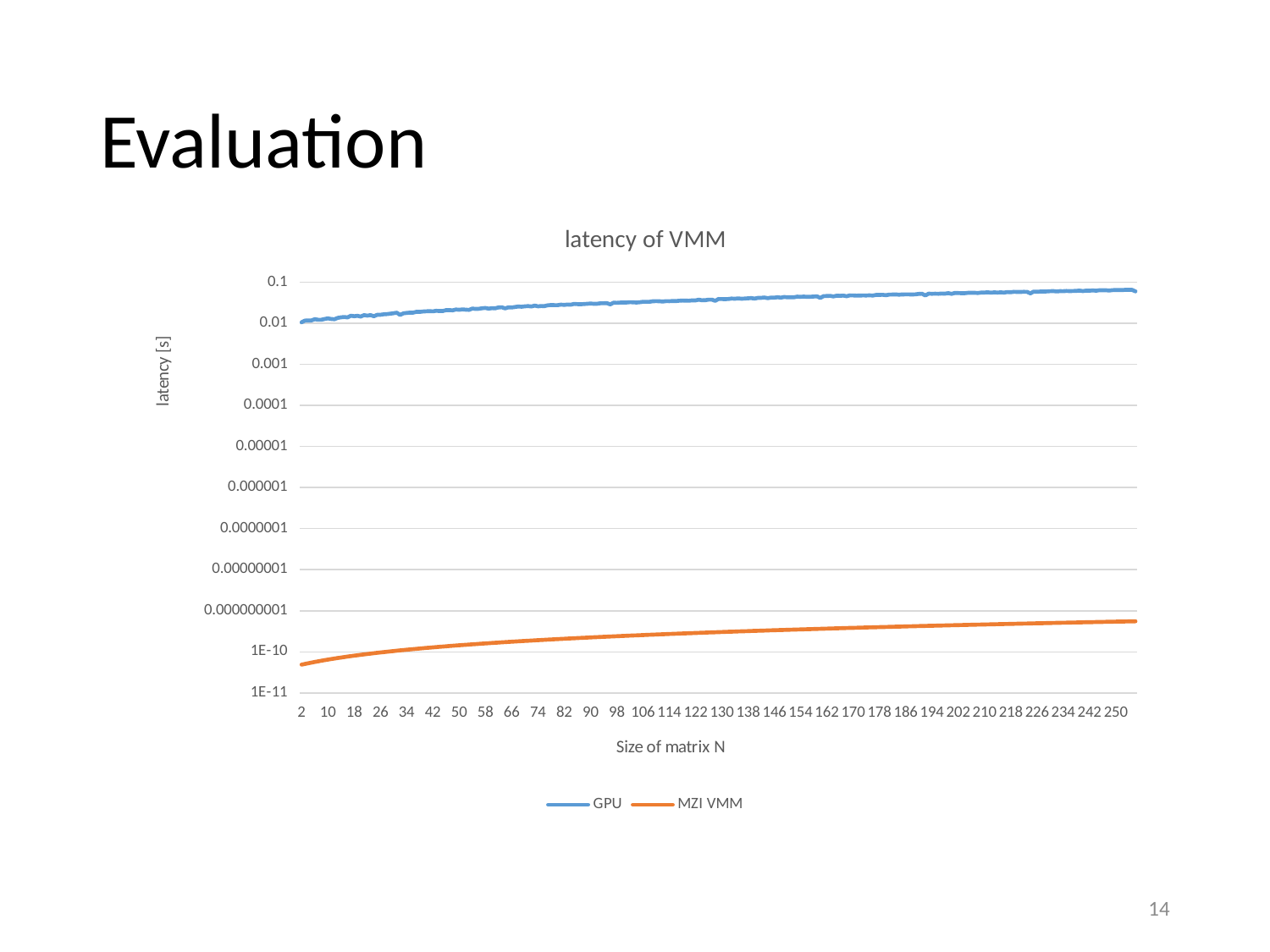

# Evaluation

### Chart: latency of VMM

| Category | GPU | MZI VMM |
|---|---|---|
| 2 | 0.0105011 | 4.9e-11 |
| 3 | 0.0115699 | 5.1000000000000005e-11 |
| 4 | 0.011585600000000001 | 5.3e-11 |
| 5 | 0.011673300000000001 | 5.5000000000000004e-11 |
| 6 | 0.012510799999999999 | 5.7e-11 |
| 7 | 0.012114900000000001 | 5.9e-11 |
| 8 | 0.0121057 | 6.100000000000001e-11 |
| 9 | 0.0126384 | 6.3e-11 |
| 10 | 0.013076699999999997 | 6.500000000000001e-11 |
| 11 | 0.012632900000000002 | 6.7e-11 |
| 12 | 0.0124739 | 6.900000000000001e-11 |
| 13 | 0.013455799999999999 | 7.1e-11 |
| 14 | 0.0138585 | 7.3e-11 |
| 15 | 0.0141442 | 7.500000000000001e-11 |
| 16 | 0.013788699999999997 | 7.7e-11 |
| 17 | 0.015206399999999998 | 7.900000000000001e-11 |
| 18 | 0.014739499999999999 | 8.1e-11 |
| 19 | 0.015109799999999998 | 8.300000000000001e-11 |
| 20 | 0.014468299999999998 | 8.5e-11 |
| 21 | 0.0156998 | 8.700000000000001e-11 |
| 22 | 0.015272299999999999 | 8.900000000000002e-11 |
| 23 | 0.015740700000000003 | 9.100000000000001e-11 |
| 24 | 0.0147056 | 9.300000000000001e-11 |
| 25 | 0.0159731 | 9.500000000000001e-11 |
| 26 | 0.015996100000000003 | 9.700000000000001e-11 |
| 27 | 0.016444900000000002 | 9.900000000000001e-11 |
| 28 | 0.016639599999999997 | 1.0100000000000001e-10 |
| 29 | 0.0170349 | 1.0300000000000002e-10 |
| 30 | 0.0174283 | 1.0500000000000001e-10 |
| 31 | 0.0180138 | 1.07e-10 |
| 32 | 0.0158617 | 1.0900000000000001e-10 |
| 33 | 0.017374800000000003 | 1.1100000000000002e-10 |
| 34 | 0.017734399999999997 | 1.1300000000000001e-10 |
| 35 | 0.018056 | 1.1500000000000002e-10 |
| 36 | 0.018030399999999995 | 1.17e-10 |
| 37 | 0.018925900000000002 | 1.19e-10 |
| 38 | 0.0188433 | 1.21e-10 |
| 39 | 0.0192552 | 1.2300000000000001e-10 |
| 40 | 0.019476 | 1.25e-10 |
| 41 | 0.019600900000000004 | 1.27e-10 |
| 42 | 0.019421099999999997 | 1.2900000000000002e-10 |
| 43 | 0.020001699999999997 | 1.31e-10 |
| 44 | 0.0197593 | 1.33e-10 |
| 45 | 0.019764999999999998 | 1.35e-10 |
| 46 | 0.020746900000000002 | 1.3700000000000002e-10 |
| 47 | 0.020837300000000003 | 1.39e-10 |
| 48 | 0.020546900000000003 | 1.41e-10 |
| 49 | 0.0215011 | 1.4300000000000002e-10 |
| 50 | 0.021184099999999997 | 1.4500000000000002e-10 |
| 51 | 0.021641300000000002 | 1.47e-10 |
| 52 | 0.021280899999999995 | 1.49e-10 |
| 53 | 0.0210534 | 1.5100000000000002e-10 |
| 54 | 0.0226901 | 1.5300000000000001e-10 |
| 55 | 0.022206499999999997 | 1.55e-10 |
| 56 | 0.022380200000000003 | 1.5700000000000003e-10 |
| 57 | 0.0230755 | 1.5900000000000002e-10 |
| 58 | 0.023434600000000007 | 1.61e-10 |
| 59 | 0.0225825 | 1.6300000000000003e-10 |
| 60 | 0.023204000000000002 | 1.6500000000000002e-10 |
| 61 | 0.023041400000000004 | 1.6700000000000002e-10 |
| 62 | 0.024230099999999997 | 1.69e-10 |
| 63 | 0.0243417 | 1.7100000000000003e-10 |
| 64 | 0.0228333 | 1.7300000000000002e-10 |
| 65 | 0.024354499999999998 | 1.7500000000000002e-10 |
| 66 | 0.0241148 | 1.7700000000000004e-10 |
| 67 | 0.0247392 | 1.7900000000000003e-10 |
| 68 | 0.0254695 | 1.8100000000000002e-10 |
| 69 | 0.025142100000000007 | 1.8300000000000001e-10 |
| 70 | 0.0256614 | 1.8500000000000003e-10 |
| 71 | 0.026075499999999995 | 1.8700000000000003e-10 |
| 72 | 0.0254883 | 1.8900000000000002e-10 |
| 73 | 0.026803 | 1.9100000000000004e-10 |
| 74 | 0.025713699999999996 | 1.9300000000000003e-10 |
| 75 | 0.026114699999999998 | 1.9500000000000002e-10 |
| 76 | 0.026015699999999996 | 1.9700000000000002e-10 |
| 77 | 0.0272321 | 1.9900000000000004e-10 |
| 78 | 0.027661199999999997 | 2.0100000000000003e-10 |
| 79 | 0.027462699999999996 | 2.0300000000000002e-10 |
| 80 | 0.02748920000000001 | 2.0500000000000002e-10 |
| 81 | 0.028261399999999992 | 2.0700000000000003e-10 |
| 82 | 0.027825500000000003 | 2.0900000000000003e-10 |
| 83 | 0.028425200000000005 | 2.1100000000000002e-10 |
| 84 | 0.0281034 | 2.1300000000000004e-10 |
| 85 | 0.029486699999999998 | 2.1500000000000003e-10 |
| 86 | 0.029047499999999997 | 2.1700000000000003e-10 |
| 87 | 0.0288848 | 2.1900000000000002e-10 |
| 88 | 0.0291758 | 2.2100000000000004e-10 |
| 89 | 0.029656699999999998 | 2.2300000000000003e-10 |
| 90 | 0.030037599999999998 | 2.2500000000000002e-10 |
| 91 | 0.0296458 | 2.2700000000000004e-10 |
| 92 | 0.029722400000000003 | 2.2900000000000004e-10 |
| 93 | 0.030469600000000003 | 2.3100000000000003e-10 |
| 94 | 0.030518200000000002 | 2.33e-10 |
| 95 | 0.030756500000000003 | 2.3500000000000007e-10 |
| 96 | 0.028609700000000005 | 2.3700000000000006e-10 |
| 97 | 0.0315367 | 2.3900000000000005e-10 |
| 98 | 0.03122339999999999 | 2.4100000000000005e-10 |
| 99 | 0.031646600000000004 | 2.4300000000000004e-10 |
| 100 | 0.0317032 | 2.4500000000000003e-10 |
| 101 | 0.031874200000000005 | 2.4700000000000003e-10 |
| 102 | 0.0324393 | 2.4900000000000007e-10 |
| 103 | 0.03219760000000001 | 2.5100000000000006e-10 |
| 104 | 0.031811000000000006 | 2.5300000000000006e-10 |
| 105 | 0.0322952 | 2.5500000000000005e-10 |
| 106 | 0.033112800000000005 | 2.5700000000000004e-10 |
| 107 | 0.0331256 | 2.5900000000000004e-10 |
| 108 | 0.033136700000000005 | 2.6100000000000003e-10 |
| 109 | 0.03415439999999999 | 2.6300000000000007e-10 |
| 110 | 0.0343482 | 2.6500000000000007e-10 |
| 111 | 0.034197200000000004 | 2.6700000000000006e-10 |
| 112 | 0.0335797 | 2.6900000000000005e-10 |
| 113 | 0.0343994 | 2.7100000000000005e-10 |
| 114 | 0.0343095 | 2.7300000000000004e-10 |
| 115 | 0.0345551 | 2.7500000000000003e-10 |
| 116 | 0.034468099999999995 | 2.770000000000001e-10 |
| 117 | 0.0351885 | 2.79e-10 |
| 118 | 0.035508 | 2.8100000000000006e-10 |
| 119 | 0.0354873 | 2.8300000000000006e-10 |
| 120 | 0.0351161 | 2.8500000000000005e-10 |
| 121 | 0.03590510000000001 | 2.8700000000000004e-10 |
| 122 | 0.03587910000000001 | 2.8900000000000004e-10 |
| 123 | 0.03729999999999999 | 2.9100000000000003e-10 |
| 124 | 0.0360524 | 2.93e-10 |
| 125 | 0.03621010000000001 | 2.9500000000000007e-10 |
| 126 | 0.037372199999999994 | 2.9700000000000006e-10 |
| 127 | 0.03735899999999999 | 2.9900000000000005e-10 |
| 128 | 0.0349427 | 3.0100000000000005e-10 |
| 129 | 0.0387937 | 3.0300000000000004e-10 |
| 130 | 0.038705699999999996 | 3.0500000000000003e-10 |
| 131 | 0.0384742 | 3.07e-10 |
| 132 | 0.0387221 | 3.0900000000000007e-10 |
| 133 | 0.0397198 | 3.1100000000000006e-10 |
| 134 | 0.0392645 | 3.1300000000000006e-10 |
| 135 | 0.040120499999999996 | 3.1500000000000005e-10 |
| 136 | 0.0392904 | 3.1700000000000004e-10 |
| 137 | 0.039797 | 3.1900000000000004e-10 |
| 138 | 0.0403187 | 3.2100000000000003e-10 |
| 139 | 0.040710800000000005 | 3.2300000000000007e-10 |
| 140 | 0.0396814 | 3.2500000000000007e-10 |
| 141 | 0.0411746 | 3.2700000000000006e-10 |
| 142 | 0.0413566 | 3.2900000000000005e-10 |
| 143 | 0.0422161 | 3.3100000000000005e-10 |
| 144 | 0.040582099999999996 | 3.3300000000000004e-10 |
| 145 | 0.04187709999999999 | 3.3500000000000003e-10 |
| 146 | 0.0417975 | 3.370000000000001e-10 |
| 147 | 0.042718700000000005 | 3.3900000000000007e-10 |
| 148 | 0.041774200000000004 | 3.4100000000000006e-10 |
| 149 | 0.043300500000000006 | 3.4300000000000006e-10 |
| 150 | 0.0426014 | 3.4500000000000005e-10 |
| 151 | 0.0425768 | 3.4700000000000004e-10 |
| 152 | 0.0427723 | 3.4900000000000004e-10 |
| 153 | 0.044203900000000004 | 3.510000000000001e-10 |
| 154 | 0.04381550000000001 | 3.5300000000000007e-10 |
| 155 | 0.04429389999999998 | 3.5500000000000007e-10 |
| 156 | 0.04363750000000001 | 3.5700000000000006e-10 |
| 157 | 0.0440046 | 3.5900000000000005e-10 |
| 158 | 0.0445133 | 3.6100000000000005e-10 |
| 159 | 0.04497279999999999 | 3.6300000000000004e-10 |
| 160 | 0.0409914 | 3.6500000000000003e-10 |
| 161 | 0.04553120000000001 | 3.670000000000001e-10 |
| 162 | 0.0459076 | 3.6900000000000007e-10 |
| 163 | 0.04625889999999999 | 3.7100000000000006e-10 |
| 164 | 0.044756699999999996 | 3.7300000000000006e-10 |
| 165 | 0.04668599999999999 | 3.7500000000000005e-10 |
| 166 | 0.046268899999999995 | 3.7700000000000004e-10 |
| 167 | 0.0469431 | 3.7900000000000004e-10 |
| 168 | 0.0452252 | 3.810000000000001e-10 |
| 169 | 0.047412499999999996 | 3.8300000000000007e-10 |
| 170 | 0.047333799999999995 | 3.8500000000000007e-10 |
| 171 | 0.046823500000000004 | 3.8700000000000006e-10 |
| 172 | 0.0469909 | 3.8900000000000005e-10 |
| 173 | 0.0472776 | 3.9100000000000005e-10 |
| 174 | 0.0471696 | 3.9300000000000004e-10 |
| 175 | 0.04750930000000001 | 3.950000000000001e-10 |
| 176 | 0.0470818 | 3.970000000000001e-10 |
| 177 | 0.04866959999999999 | 3.9900000000000007e-10 |
| 178 | 0.0488002 | 4.0100000000000006e-10 |
| 179 | 0.0490421 | 4.0300000000000006e-10 |
| 180 | 0.047854400000000005 | 4.0500000000000005e-10 |
| 181 | 0.04965660000000001 | 4.0700000000000004e-10 |
| 182 | 0.049663399999999996 | 4.090000000000001e-10 |
| 183 | 0.04996729999999999 | 4.110000000000001e-10 |
| 184 | 0.04926960000000001 | 4.1300000000000007e-10 |
| 185 | 0.0500138 | 4.1500000000000007e-10 |
| 186 | 0.050123200000000014 | 4.1700000000000006e-10 |
| 187 | 0.050090100000000005 | 4.1900000000000005e-10 |
| 188 | 0.0499005 | 4.2100000000000005e-10 |
| 189 | 0.05035280000000001 | 4.230000000000001e-10 |
| 190 | 0.051585400000000003 | 4.250000000000001e-10 |
| 191 | 0.05194610000000001 | 4.270000000000001e-10 |
| 192 | 0.047110900000000004 | 4.2900000000000007e-10 |
| 193 | 0.0523246 | 4.3100000000000006e-10 |
| 194 | 0.0518704 | 4.3300000000000006e-10 |
| 195 | 0.0522243 | 4.3500000000000005e-10 |
| 196 | 0.0519264 | 4.370000000000001e-10 |
| 197 | 0.052656599999999984 | 4.390000000000001e-10 |
| 198 | 0.0522726 | 4.410000000000001e-10 |
| 199 | 0.0538497 | 4.4300000000000007e-10 |
| 200 | 0.0516852 | 4.4500000000000007e-10 |
| 201 | 0.0541848 | 4.4700000000000006e-10 |
| 202 | 0.054124000000000005 | 4.4900000000000005e-10 |
| 203 | 0.0536825 | 4.510000000000001e-10 |
| 204 | 0.05362399999999999 | 4.530000000000001e-10 |
| 205 | 0.05465039999999999 | 4.550000000000001e-10 |
| 206 | 0.054812400000000004 | 4.570000000000001e-10 |
| 207 | 0.0547866 | 4.5900000000000007e-10 |
| 208 | 0.05422980000000001 | 4.6100000000000006e-10 |
| 209 | 0.05552569999999999 | 4.6300000000000006e-10 |
| 210 | 0.0556874 | 4.650000000000001e-10 |
| 211 | 0.056477599999999996 | 4.67e-10 |
| 212 | 0.055120899999999994 | 4.69e-10 |
| 213 | 0.056206500000000006 | 4.71e-10 |
| 214 | 0.05558609999999999 | 4.73e-10 |
| 215 | 0.0562068 | 4.75e-10 |
| 216 | 0.055421399999999996 | 4.77e-10 |
| 217 | 0.057200799999999996 | 4.790000000000001e-10 |
| 218 | 0.056629000000000006 | 4.810000000000001e-10 |
| 219 | 0.057931699999999996 | 4.830000000000001e-10 |
| 220 | 0.0574989 | 4.850000000000001e-10 |
| 221 | 0.0574465 | 4.870000000000001e-10 |
| 222 | 0.05794670000000002 | 4.890000000000001e-10 |
| 223 | 0.057813399999999994 | 4.910000000000001e-10 |
| 224 | 0.052974200000000006 | 4.930000000000002e-10 |
| 225 | 0.05864250000000001 | 4.950000000000002e-10 |
| 226 | 0.0579913 | 4.970000000000001e-10 |
| 227 | 0.0588154 | 4.990000000000001e-10 |
| 228 | 0.0590033 | 5.010000000000001e-10 |
| 229 | 0.05918249999999999 | 5.030000000000001e-10 |
| 230 | 0.05992320000000001 | 5.050000000000001e-10 |
| 231 | 0.060360000000000004 | 5.070000000000001e-10 |
| 232 | 0.0591868 | 5.090000000000001e-10 |
| 233 | 0.06010329999999999 | 5.110000000000001e-10 |
| 234 | 0.0600156 | 5.130000000000001e-10 |
| 235 | 0.06082559999999998 | 5.150000000000002e-10 |
| 236 | 0.0602515 | 5.170000000000002e-10 |
| 237 | 0.06059779999999999 | 5.190000000000002e-10 |
| 238 | 0.061221700000000004 | 5.210000000000002e-10 |
| 239 | 0.062016400000000006 | 5.230000000000002e-10 |
| 240 | 0.060340099999999994 | 5.250000000000002e-10 |
| 241 | 0.0621182 | 5.270000000000001e-10 |
| 242 | 0.06147330000000002 | 5.290000000000001e-10 |
| 243 | 0.0626671 | 5.310000000000001e-10 |
| 244 | 0.061438099999999995 | 5.330000000000001e-10 |
| 245 | 0.06329580000000001 | 5.350000000000001e-10 |
| 246 | 0.06344140000000001 | 5.370000000000001e-10 |
| 247 | 0.06328310000000001 | 5.390000000000001e-10 |
| 248 | 0.062222900000000025 | 5.410000000000001e-10 |
| 249 | 0.0636616 | 5.430000000000002e-10 |
| 250 | 0.06421669999999999 | 5.450000000000002e-10 |
| 251 | 0.06422949999999998 | 5.470000000000002e-10 |
| 252 | 0.06372730000000001 | 5.490000000000002e-10 |
| 253 | 0.0648353 | 5.510000000000002e-10 |
| 254 | 0.0648992 | 5.530000000000002e-10 |
| 255 | 0.06448559999999999 | 5.550000000000002e-10 |
| 256 | 0.05927399999999999 | 5.570000000000001e-10 |
14